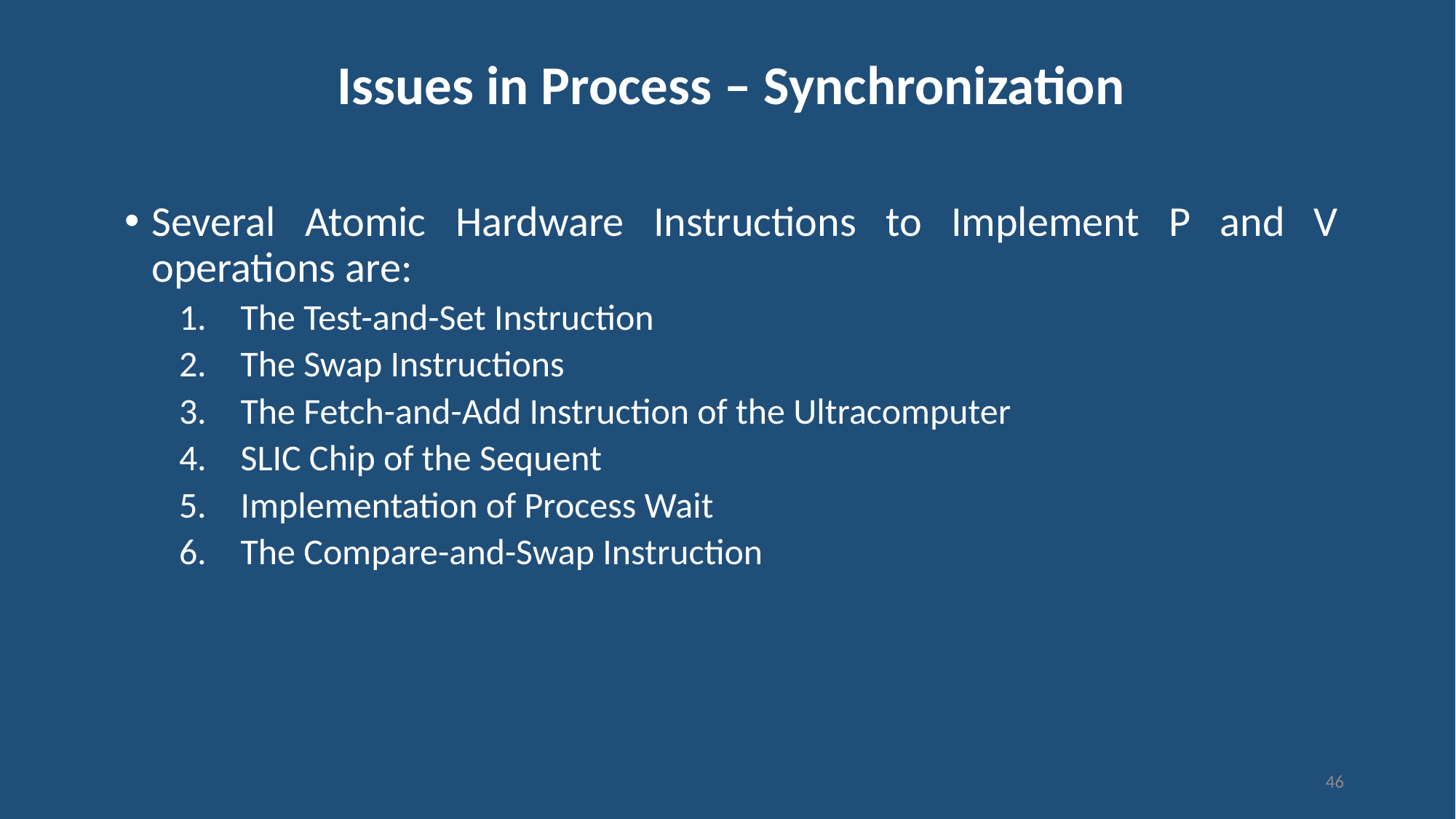

# Issues in Process – Synchronization

Several Atomic Hardware Instructions to Implement P and V operations are:
The Test-and-Set Instruction
The Swap Instructions
The Fetch-and-Add Instruction of the Ultracomputer
SLIC Chip of the Sequent
Implementation of Process Wait
The Compare-and-Swap Instruction

46